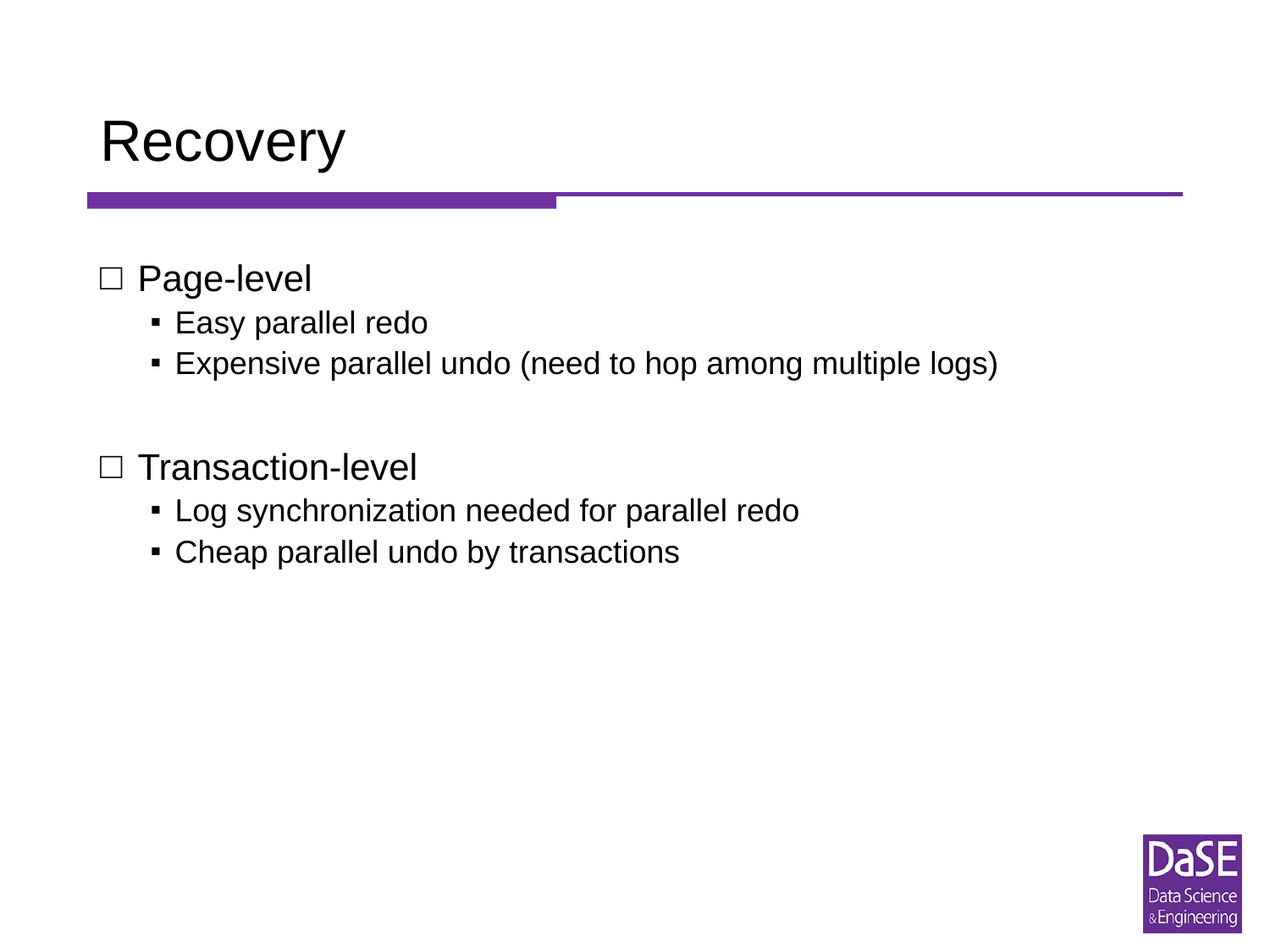

# Recovery
Page-level
Easy parallel redo
Expensive parallel undo (need to hop among multiple logs)

Transaction-level
Log synchronization needed for parallel redo
Cheap parallel undo by transactions